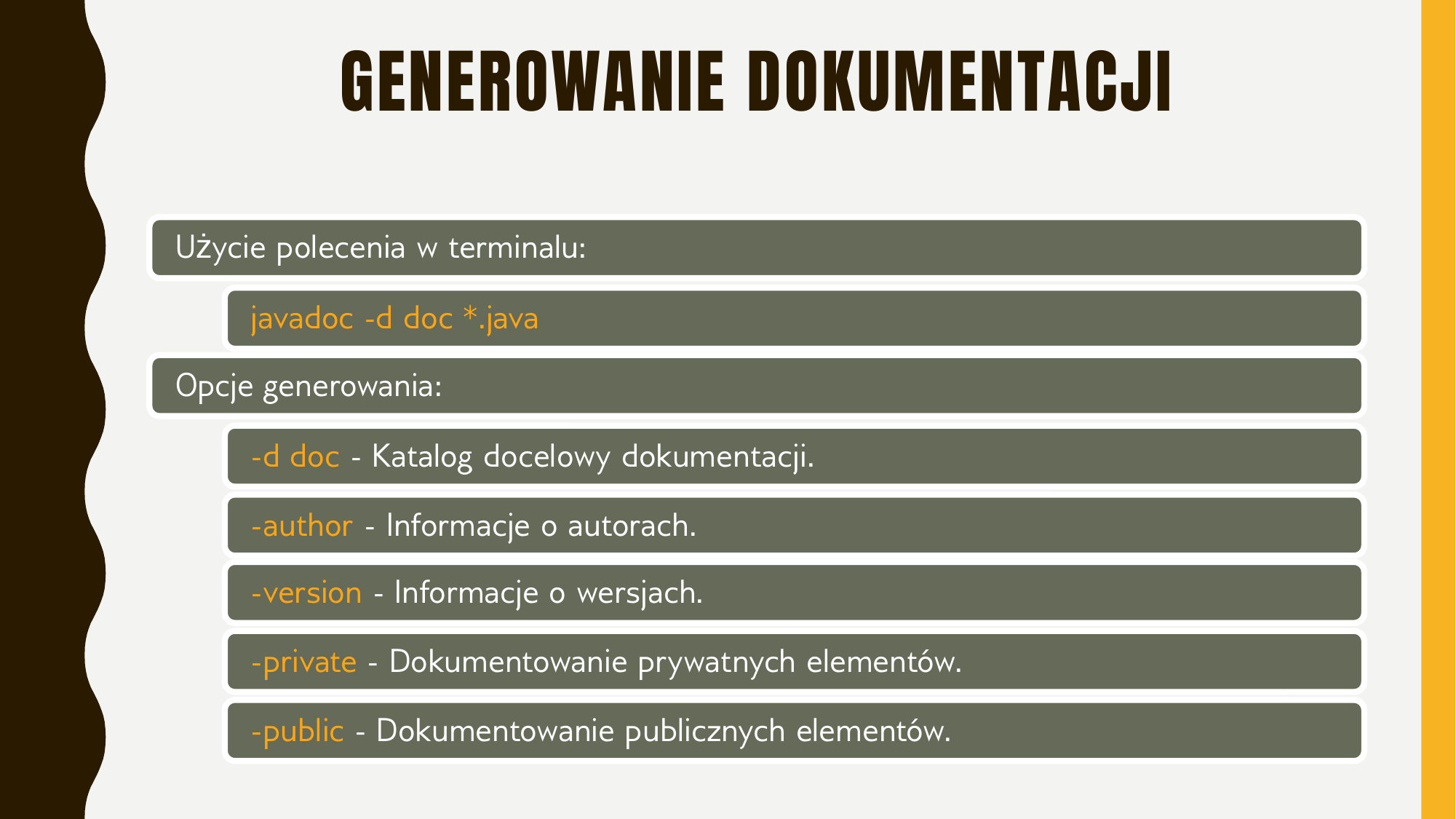

# Generowanie dokumentacji
 Użycie polecenia w terminalu:
 javadoc -d doc *.java
 Opcje generowania:
 -d doc - Katalog docelowy dokumentacji.
 -author - Informacje o autorach.
 -version - Informacje o wersjach.
 -private - Dokumentowanie prywatnych elementów.
 -public - Dokumentowanie publicznych elementów.